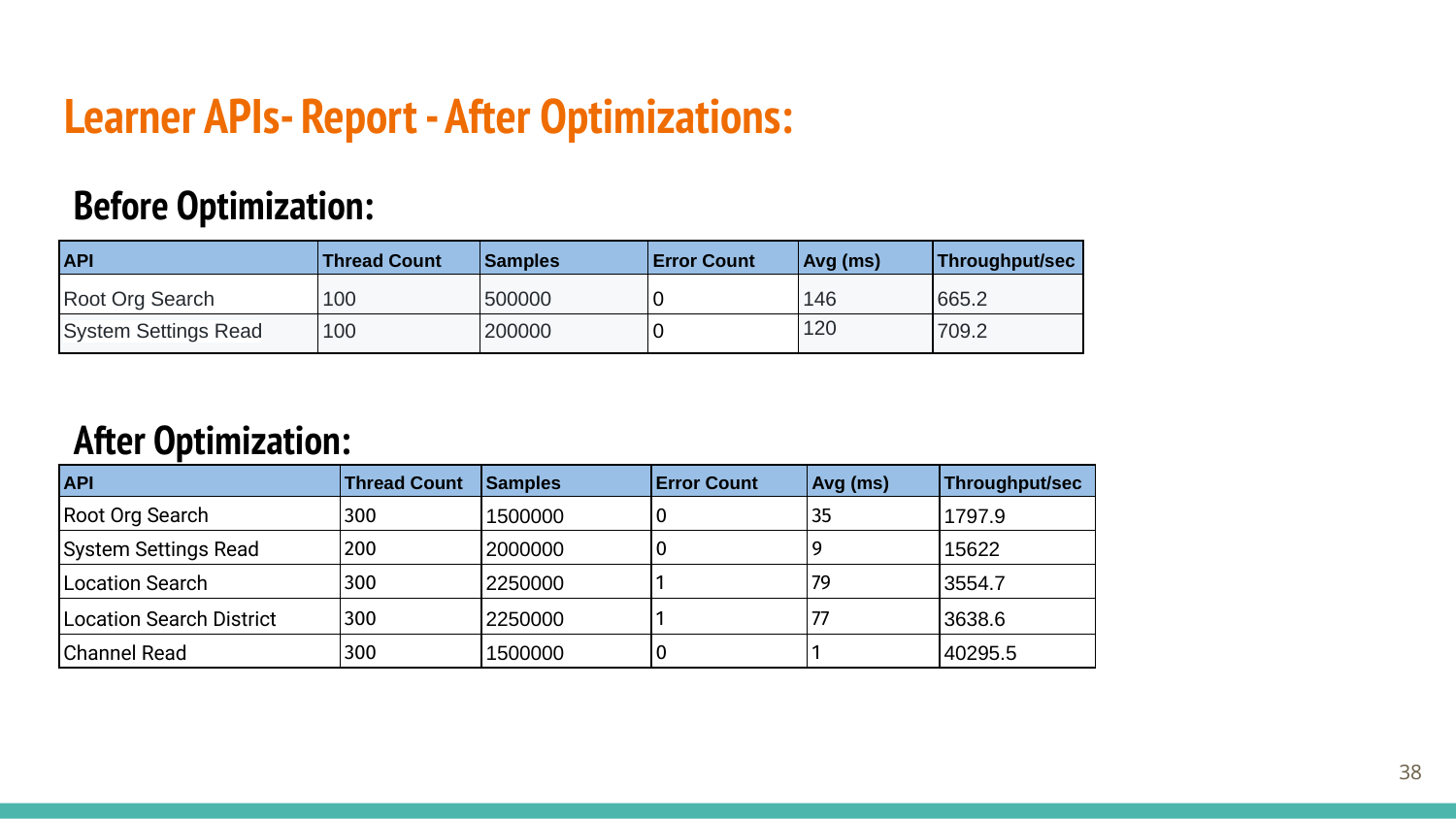

# Learner APIs- Report - After Optimizations:
Before Optimization:
| API | Thread Count | Samples | Error Count | Avg (ms) | Throughput/sec |
| --- | --- | --- | --- | --- | --- |
| Root Org Search | 100 | 500000 | 0 | 146 | 665.2 |
| System Settings Read | 100 | 200000 | 0 | 120 | 709.2 |
After Optimization:
| API | Thread Count | Samples | Error Count | Avg (ms) | Throughput/sec |
| --- | --- | --- | --- | --- | --- |
| Root Org Search | 300 | 1500000 | 0 | 35 | 1797.9 |
| System Settings Read | 200 | 2000000 | 0 | 9 | 15622 |
| Location Search | 300 | 2250000 | 1 | 79 | 3554.7 |
| Location Search District | 300 | 2250000 | 1 | 77 | 3638.6 |
| Channel Read | 300 | 1500000 | 0 | 1 | 40295.5 |
38